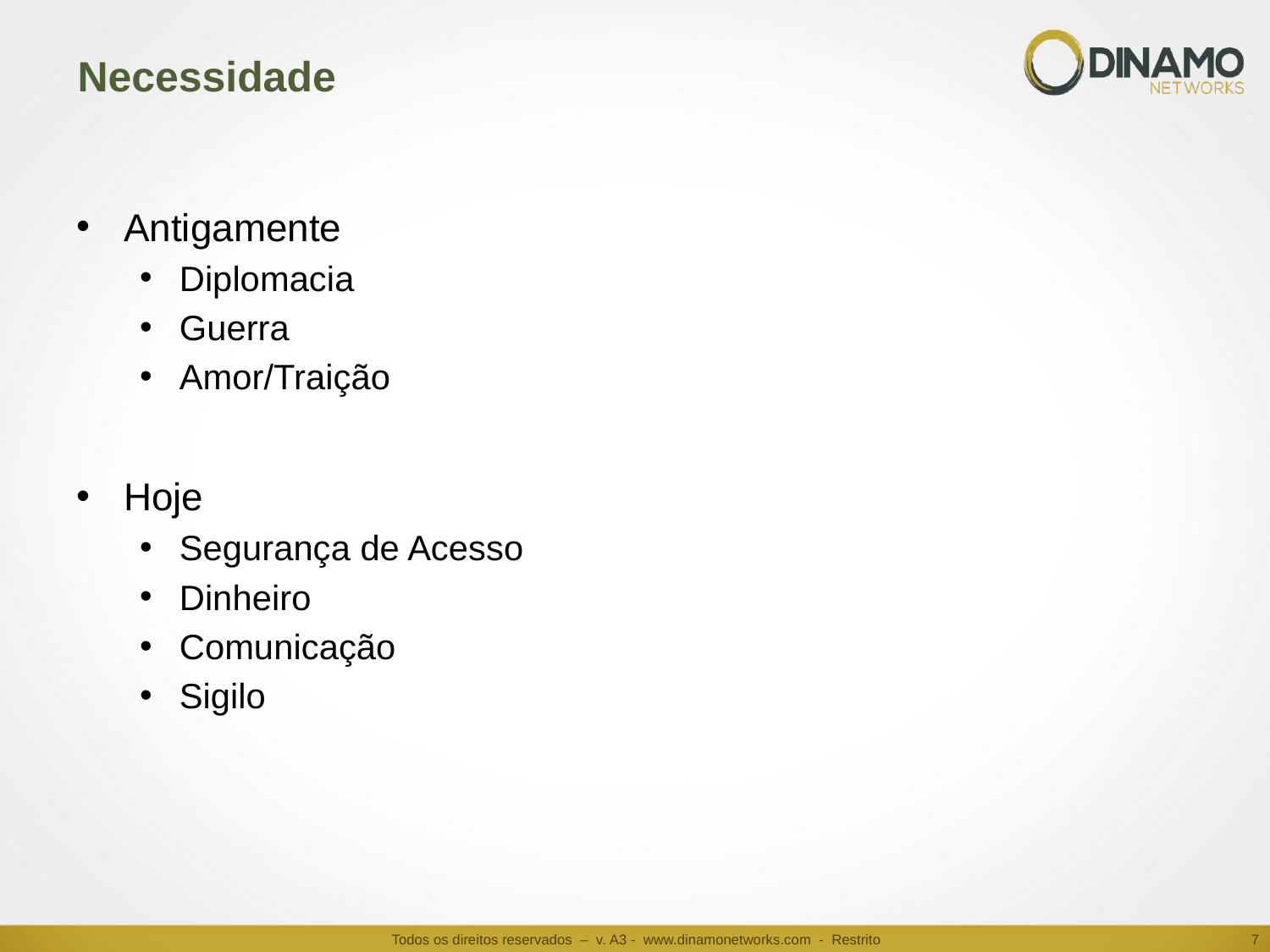

# Necessidade
Antigamente
Diplomacia
Guerra
Amor/Traição

Hoje
Segurança de Acesso
Dinheiro
Comunicação
Sigilo